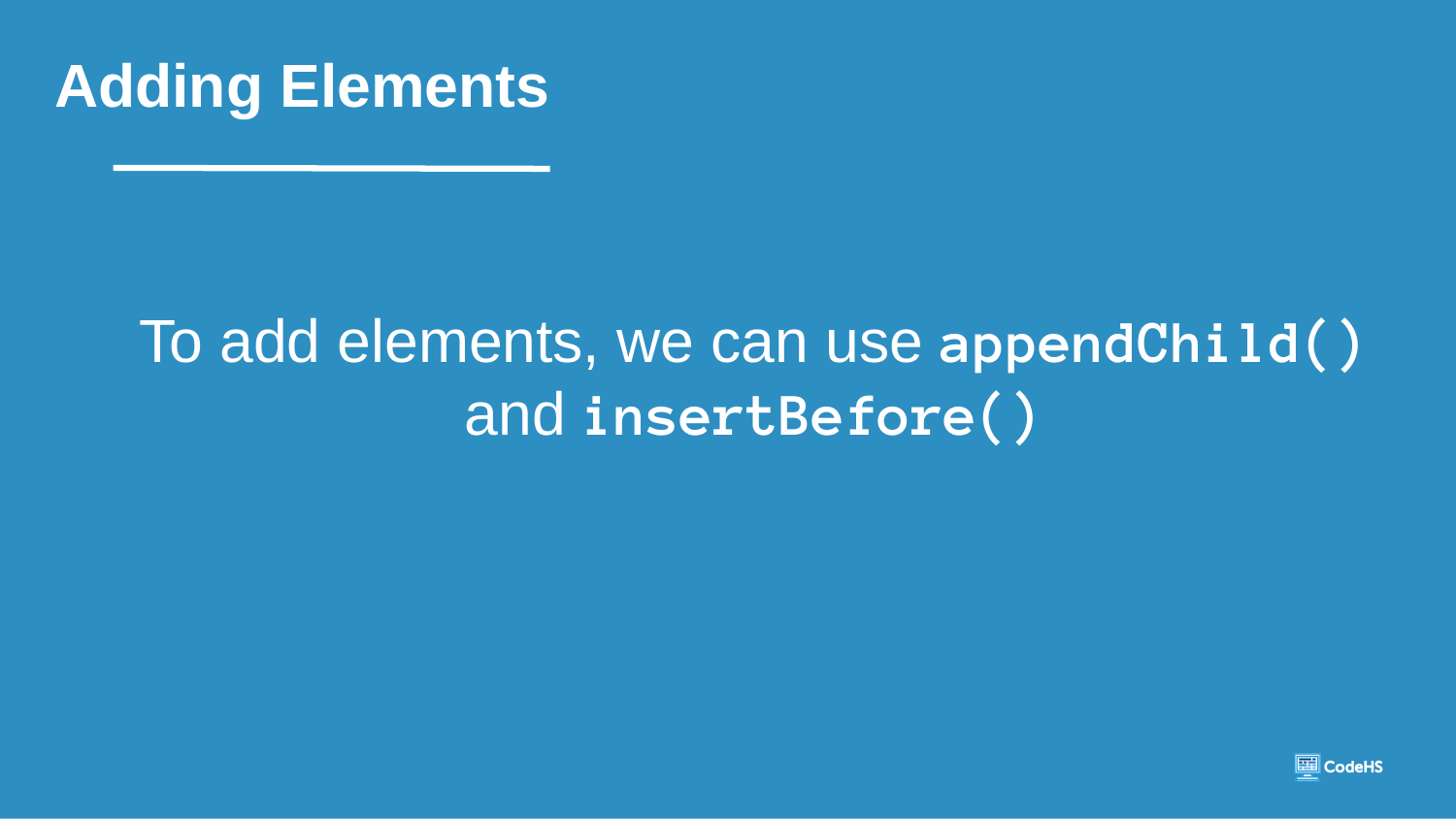

# Adding Elements
To add elements, we can use appendChild() and insertBefore()